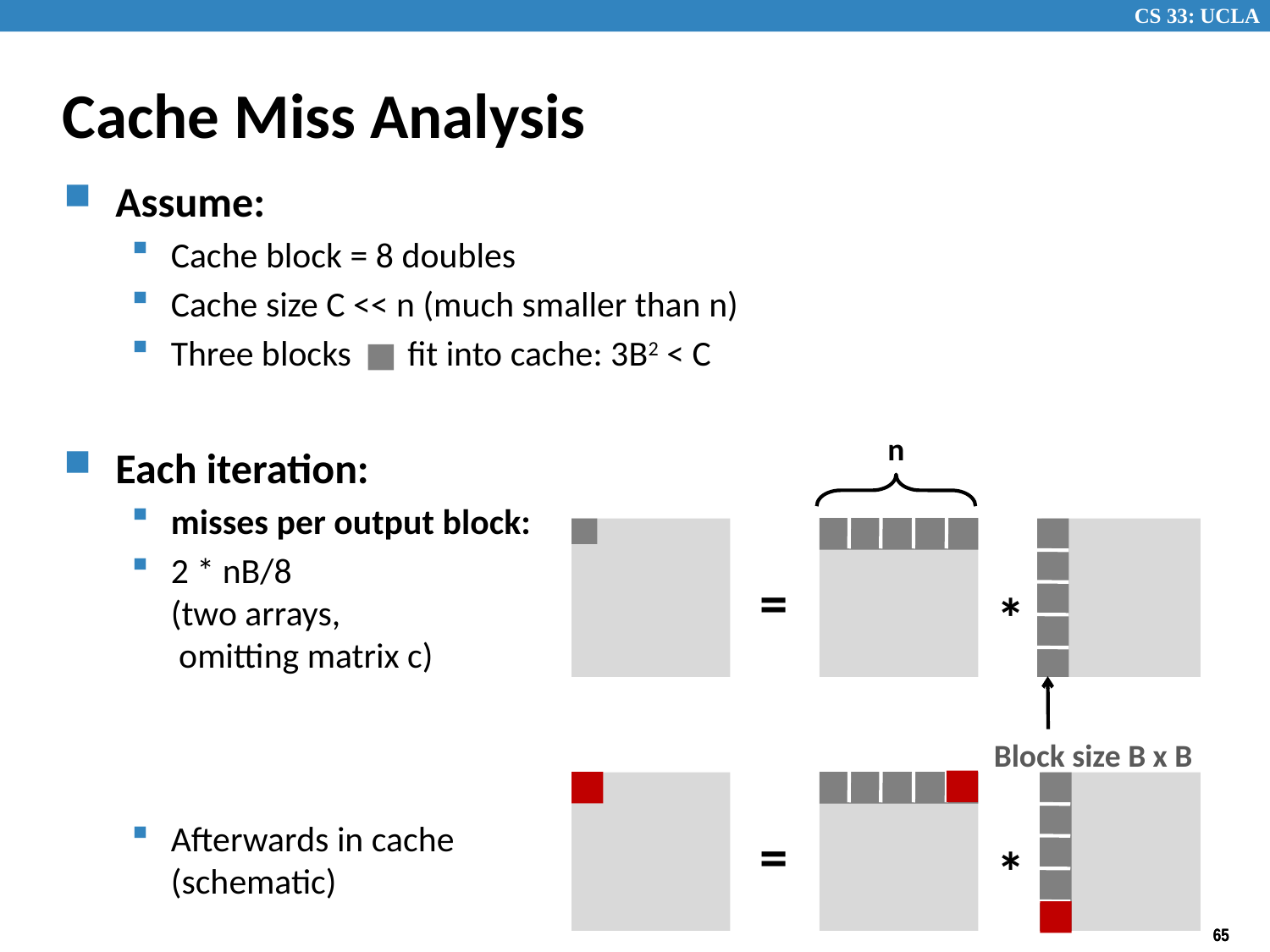

# Cache Miss Analysis
Assume:
Cache block = 8 doubles
Cache size C << n (much smaller than n)
Three blocks       fit into cache: 3B2 < C

Each iteration:
misses per output block:
2 * nB/8
(two arrays,
 omitting matrix c)

Afterwards in cache
(schematic)

n

=
*

Block size B x B

=
*